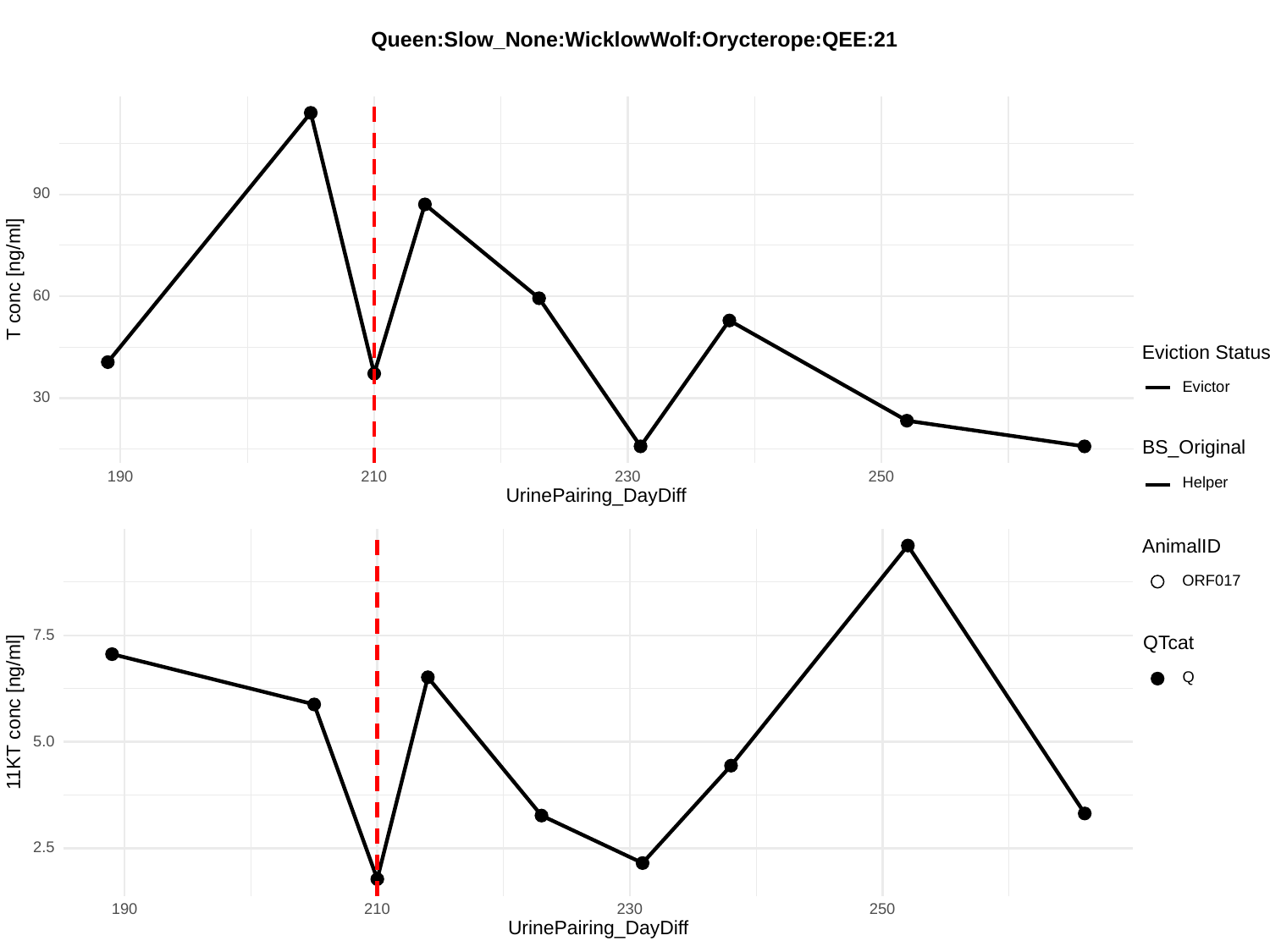

Queen:Slow_None:WicklowWolf:Orycterope:QEE:21

90

T conc [ng/ml]
60

Eviction Status

Evictor

30

BS_Original

230
190
210
250
Helper

UrinePairing_DayDiff

AnimalID

ORF017

7.5

QTcat

Q

11KT conc [ng/ml]
5.0

2.5

230
190
210
250
UrinePairing_DayDiff